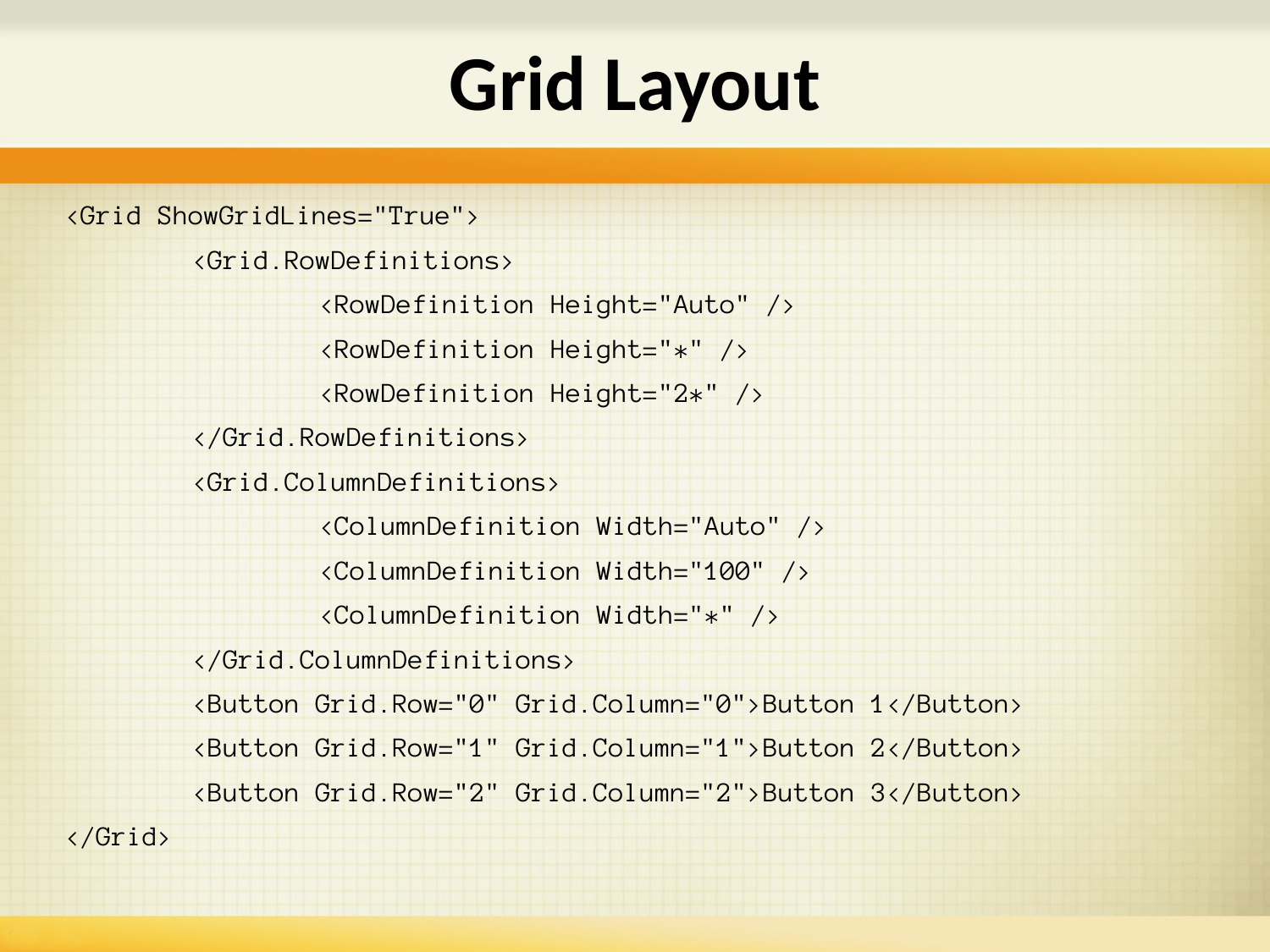

# Grid Layout
<Grid ShowGridLines="True">
	<Grid.RowDefinitions>
		<RowDefinition Height="Auto" />
		<RowDefinition Height="*" />
		<RowDefinition Height="2*" />
	</Grid.RowDefinitions>
	<Grid.ColumnDefinitions>
		<ColumnDefinition Width="Auto" />
		<ColumnDefinition Width="100" />
		<ColumnDefinition Width="*" />
	</Grid.ColumnDefinitions>
	<Button Grid.Row="0" Grid.Column="0">Button 1</Button>
	<Button Grid.Row="1" Grid.Column="1">Button 2</Button>
	<Button Grid.Row="2" Grid.Column="2">Button 3</Button>
</Grid>